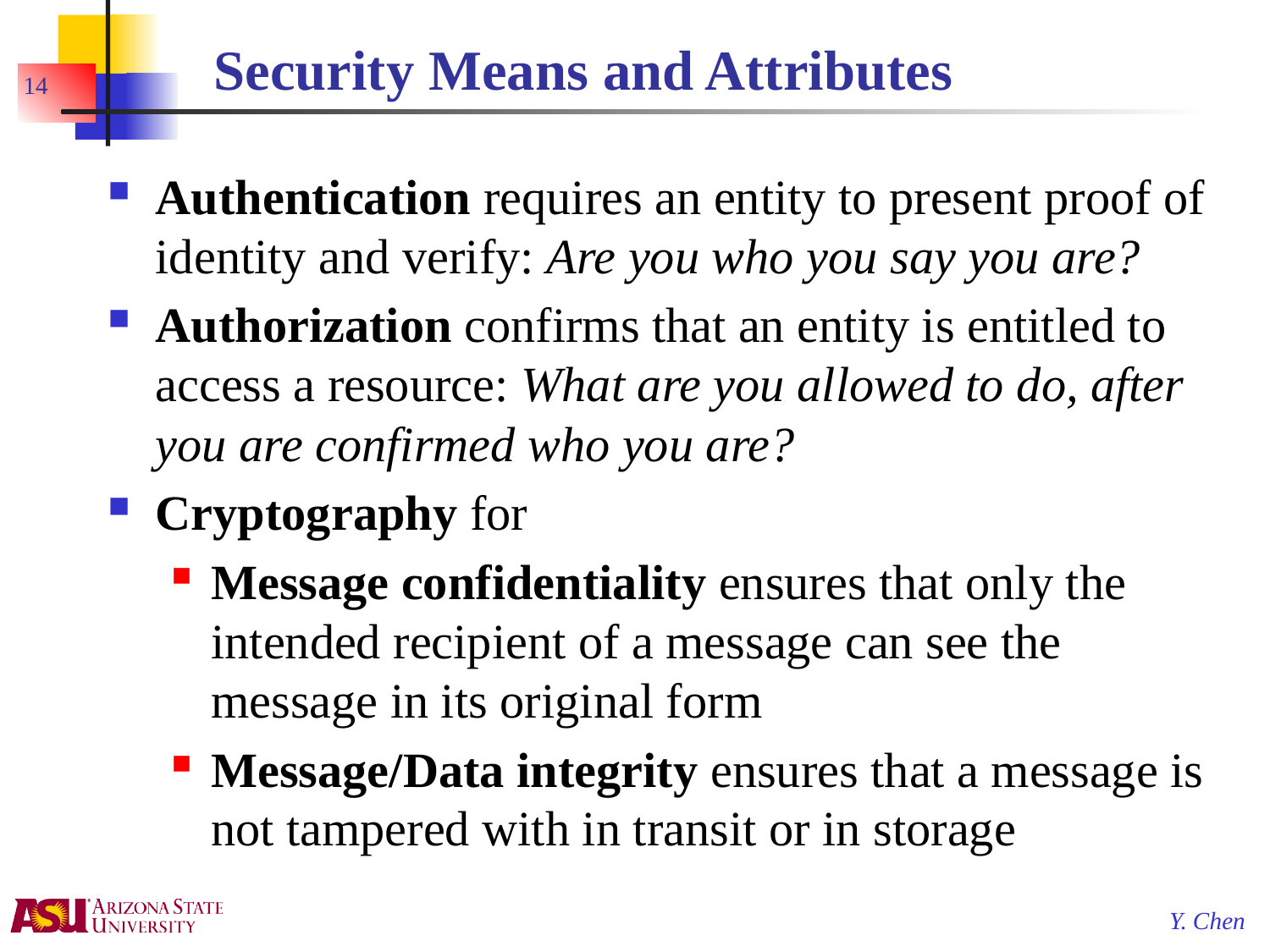

# Security Means and Attributes
14
Authentication requires an entity to present proof of identity and verify: Are you who you say you are?
Authorization confirms that an entity is entitled to access a resource: What are you allowed to do, after you are confirmed who you are?
Cryptography for
Message confidentiality ensures that only the intended recipient of a message can see the message in its original form
Message/Data integrity ensures that a message is not tampered with in transit or in storage